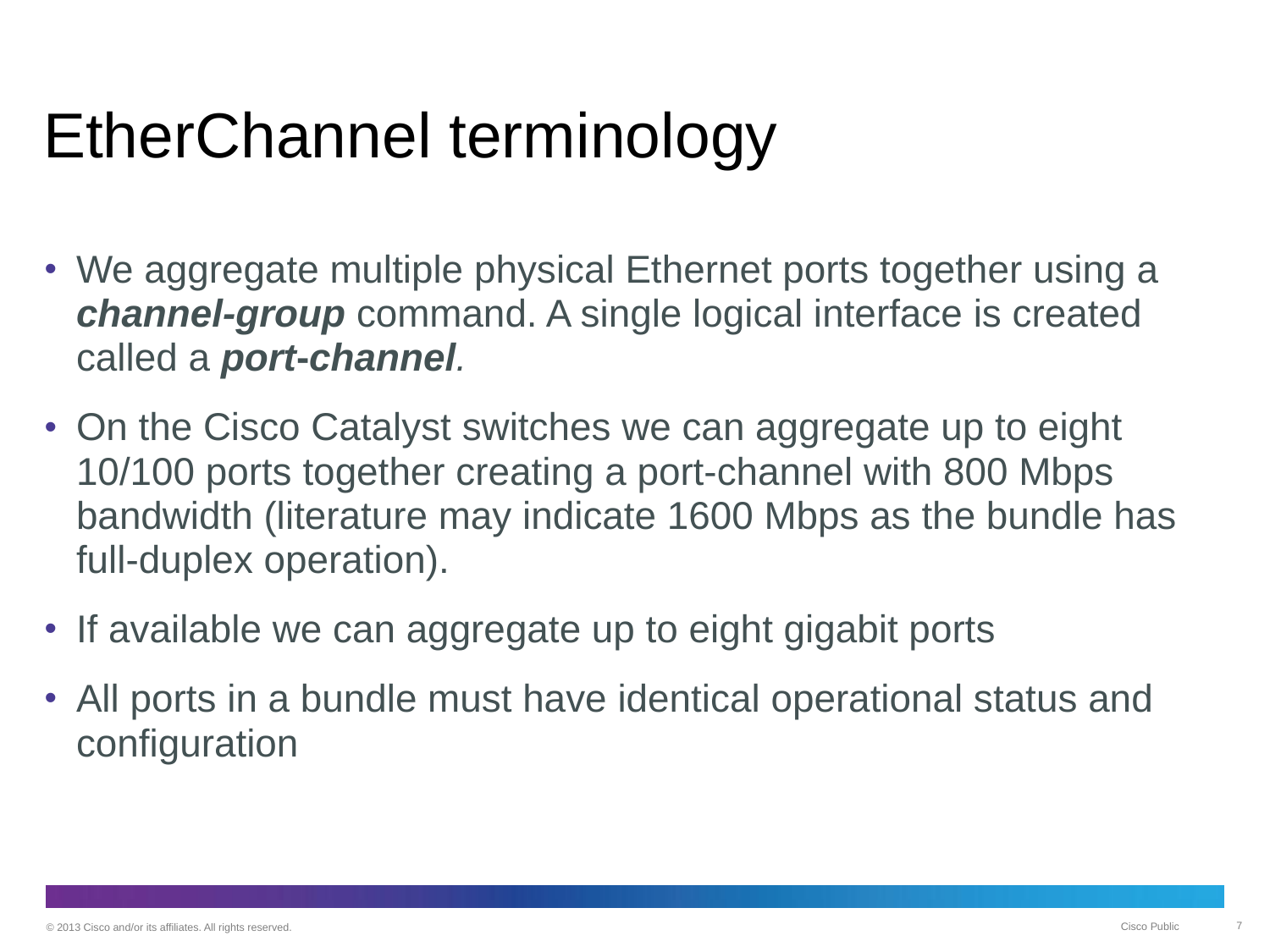

# EtherChannel terminology
We aggregate multiple physical Ethernet ports together using a channel-group command. A single logical interface is created called a port-channel.
On the Cisco Catalyst switches we can aggregate up to eight 10/100 ports together creating a port-channel with 800 Mbps bandwidth (literature may indicate 1600 Mbps as the bundle has full-duplex operation).
If available we can aggregate up to eight gigabit ports
All ports in a bundle must have identical operational status and configuration